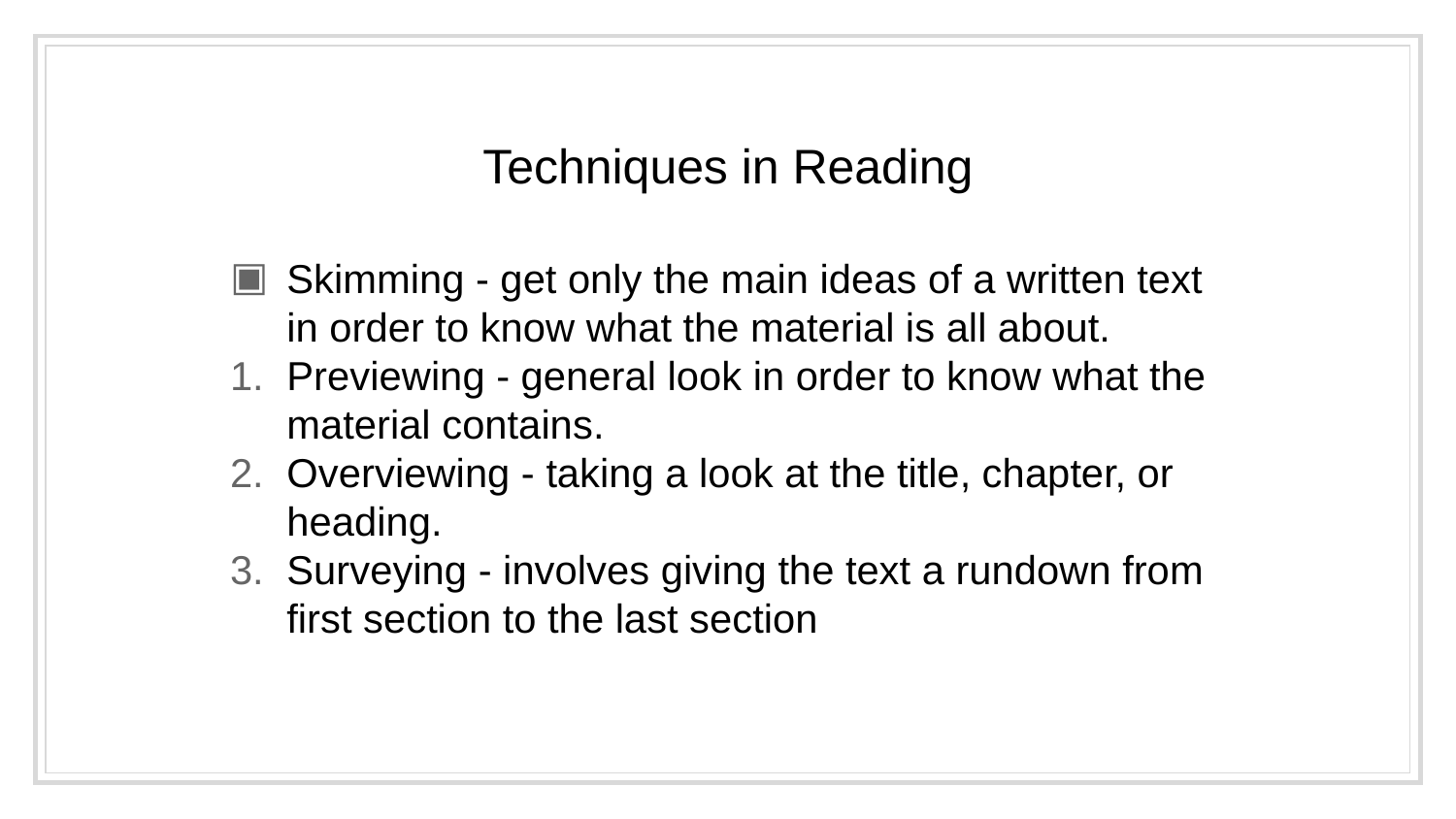

Techniques in Reading
Skimming - get only the main ideas of a written text in order to know what the material is all about.
Previewing - general look in order to know what the material contains.
Overviewing - taking a look at the title, chapter, or heading.
Surveying - involves giving the text a rundown from first section to the last section